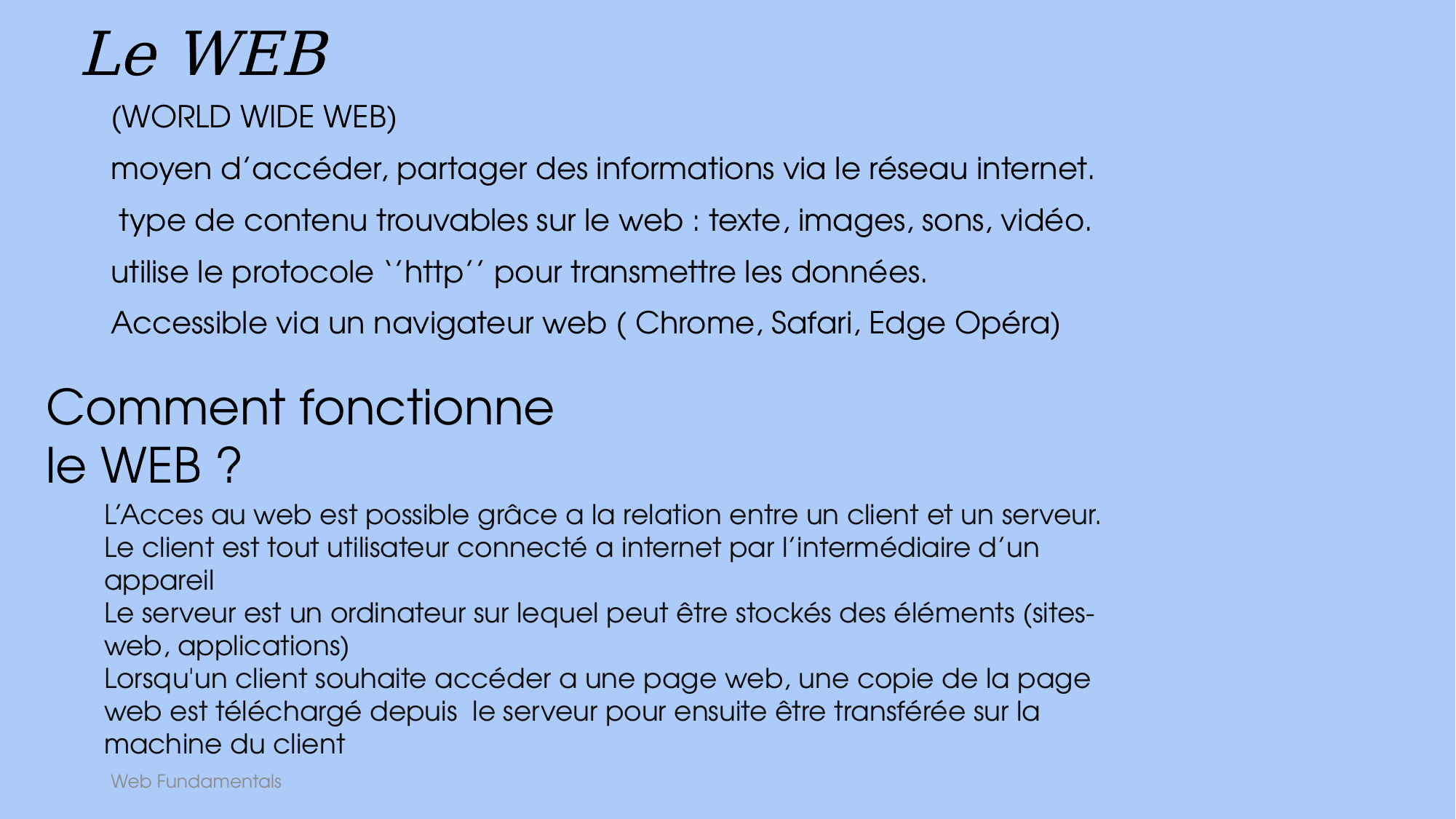

# Le WEB
(WORLD WIDE WEB)
moyen d’accéder, partager des informations via le réseau internet.
 type de contenu trouvables sur le web : texte, images, sons, vidéo.
utilise le protocole ‘’http’’ pour transmettre les données.
Accessible via un navigateur web ( Chrome, Safari, Edge Opéra)

Comment fonctionne le WEB ?
L’Acces au web est possible grâce a la relation entre un client et un serveur.
Le client est tout utilisateur connecté a internet par l’intermédiaire d’un appareil
Le serveur est un ordinateur sur lequel peut être stockés des éléments (sites-web, applications)
Lorsqu'un client souhaite accéder a une page web, une copie de la page web est téléchargé depuis  le serveur pour ensuite être transférée sur la machine du client
Web Fundamentals